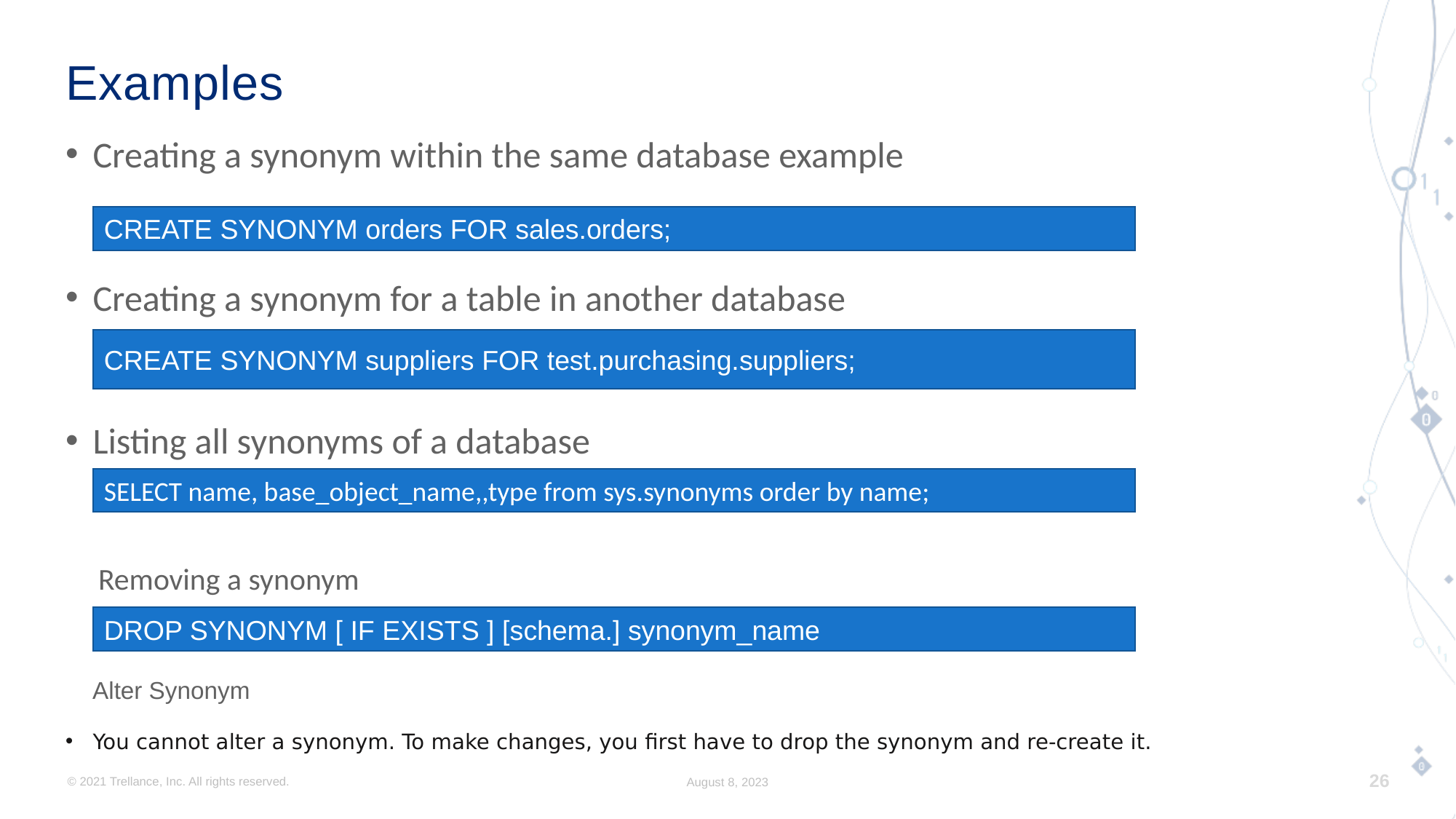

# Examples
Creating a synonym within the same database example

Creating a synonym for a table in another database

Listing all synonyms of a database

    Removing a synonym

    Alter Synonym
You cannot alter a synonym. To make changes, you first have to drop the synonym and re-create it.

CREATE SYNONYM orders FOR sales.orders;
CREATE SYNONYM suppliers FOR test.purchasing.suppliers;
SELECT name, base_object_name,,type from sys.synonyms order by name;
DROP SYNONYM [ IF EXISTS ] [schema.] synonym_name
© 2021 Trellance, Inc. All rights reserved.
August 8, 2023
26